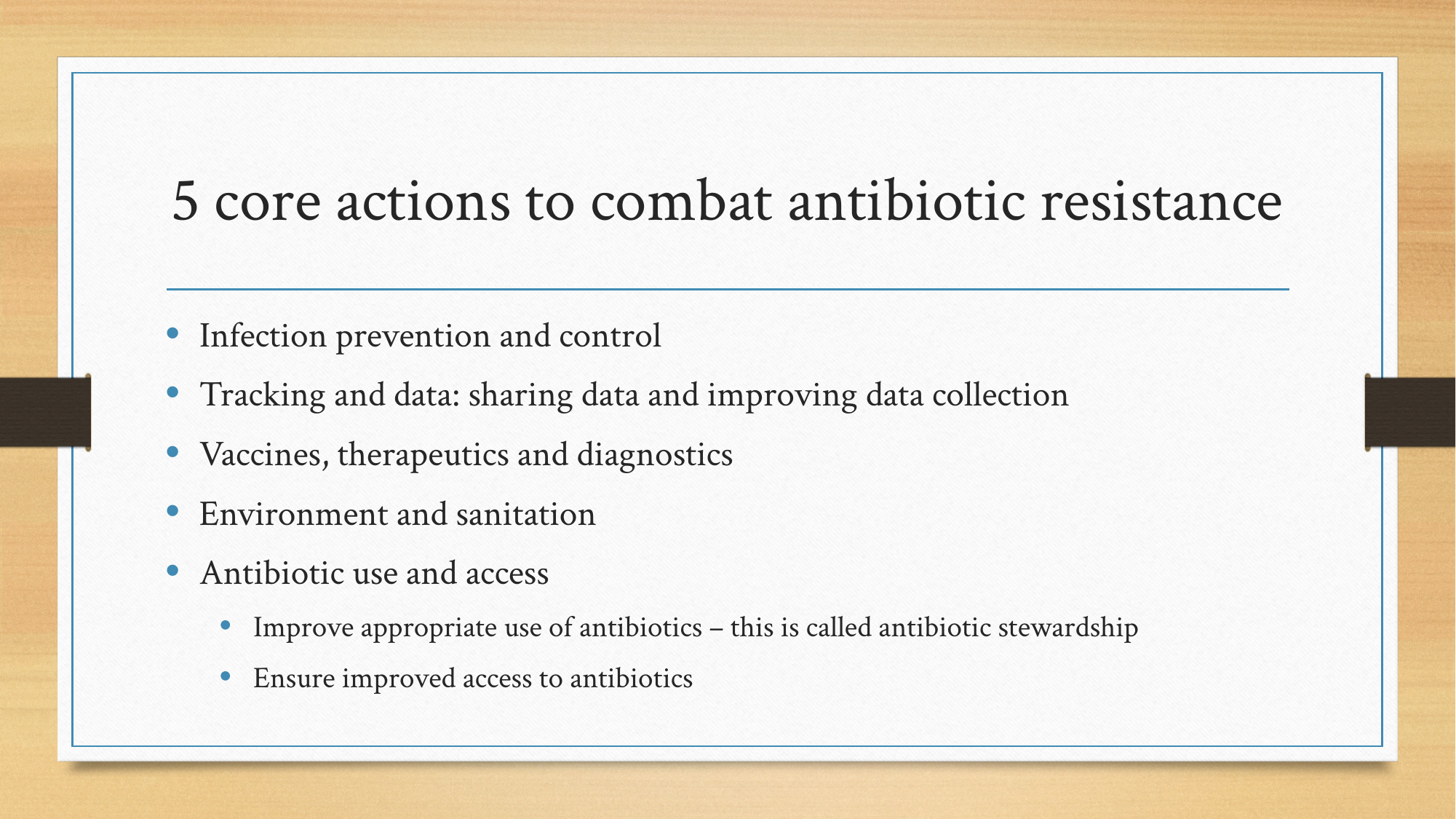

# 5 core actions to combat antibiotic resistance
Infection prevention and control
Tracking and data: sharing data and improving data collection
Vaccines, therapeutics and diagnostics
Environment and sanitation
Antibiotic use and access
Improve appropriate use of antibiotics – this is called antibiotic stewardship
Ensure improved access to antibiotics